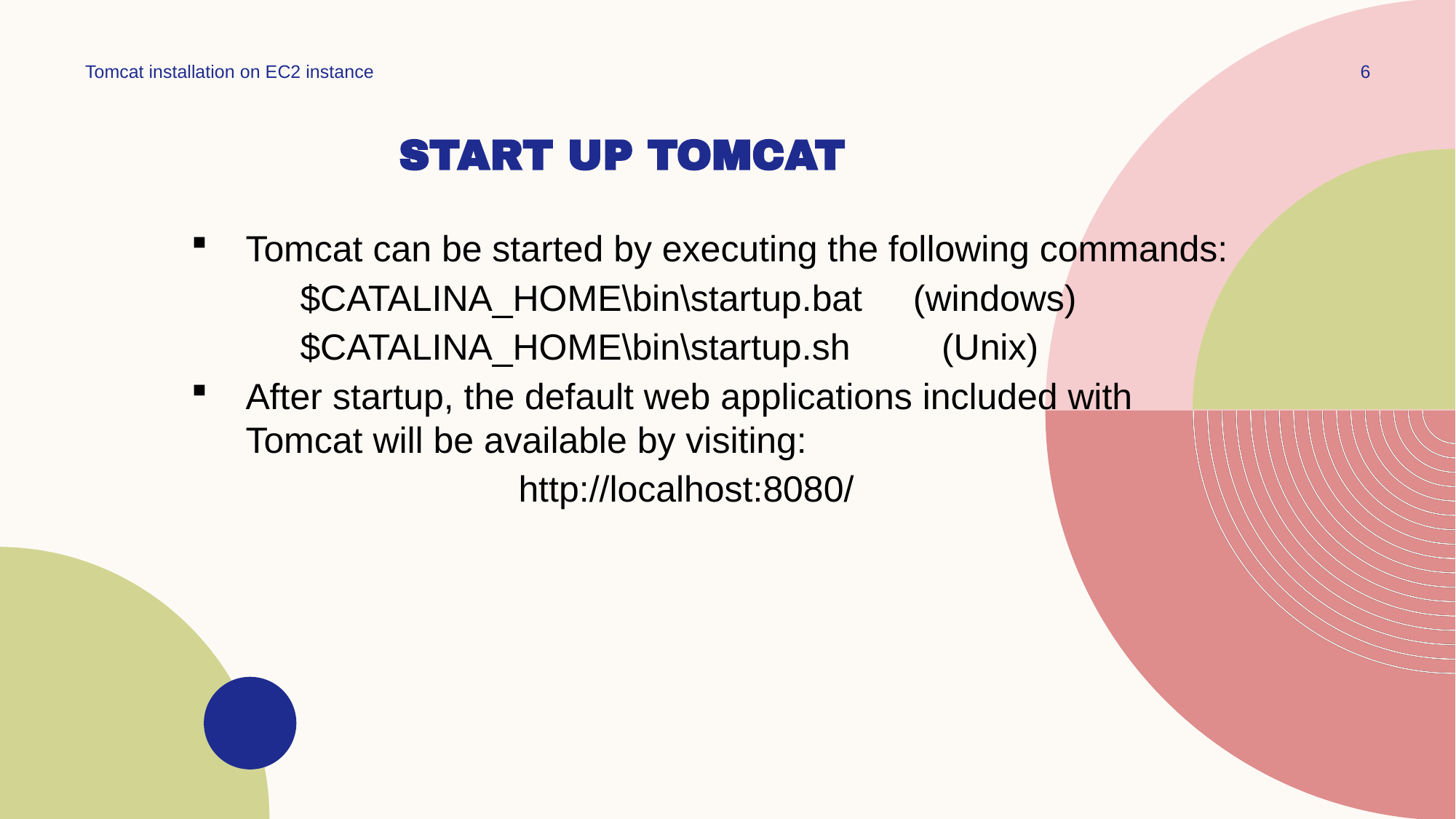

Tomcat installation on EC2 instance
6
# Start up tomcat
Tomcat can be started by executing the following commands:
  	$CATALINA_HOME\bin\startup.bat     (windows)
	$CATALINA_HOME\bin\startup.sh         (Unix)
After startup, the default web applications included with Tomcat will be available by visiting:
 			http://localhost:8080/